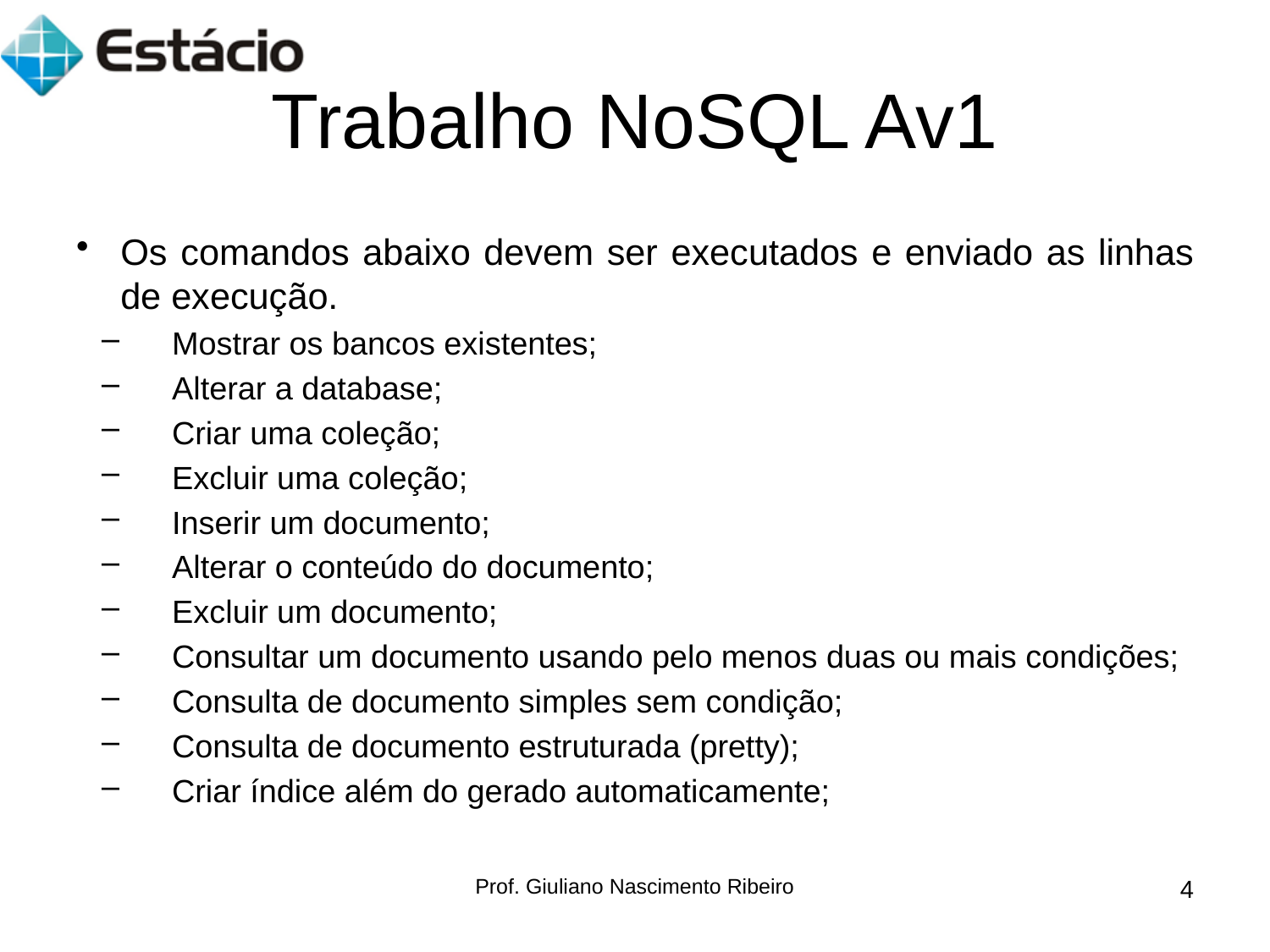

# Trabalho NoSQL Av1
Os comandos abaixo devem ser executados e enviado as linhas de execução.
Mostrar os bancos existentes;
Alterar a database;
Criar uma coleção;
Excluir uma coleção;
Inserir um documento;
Alterar o conteúdo do documento;
Excluir um documento;
Consultar um documento usando pelo menos duas ou mais condições;
Consulta de documento simples sem condição;
Consulta de documento estruturada (pretty);
Criar índice além do gerado automaticamente;

Prof. Giuliano Nascimento Ribeiro
4